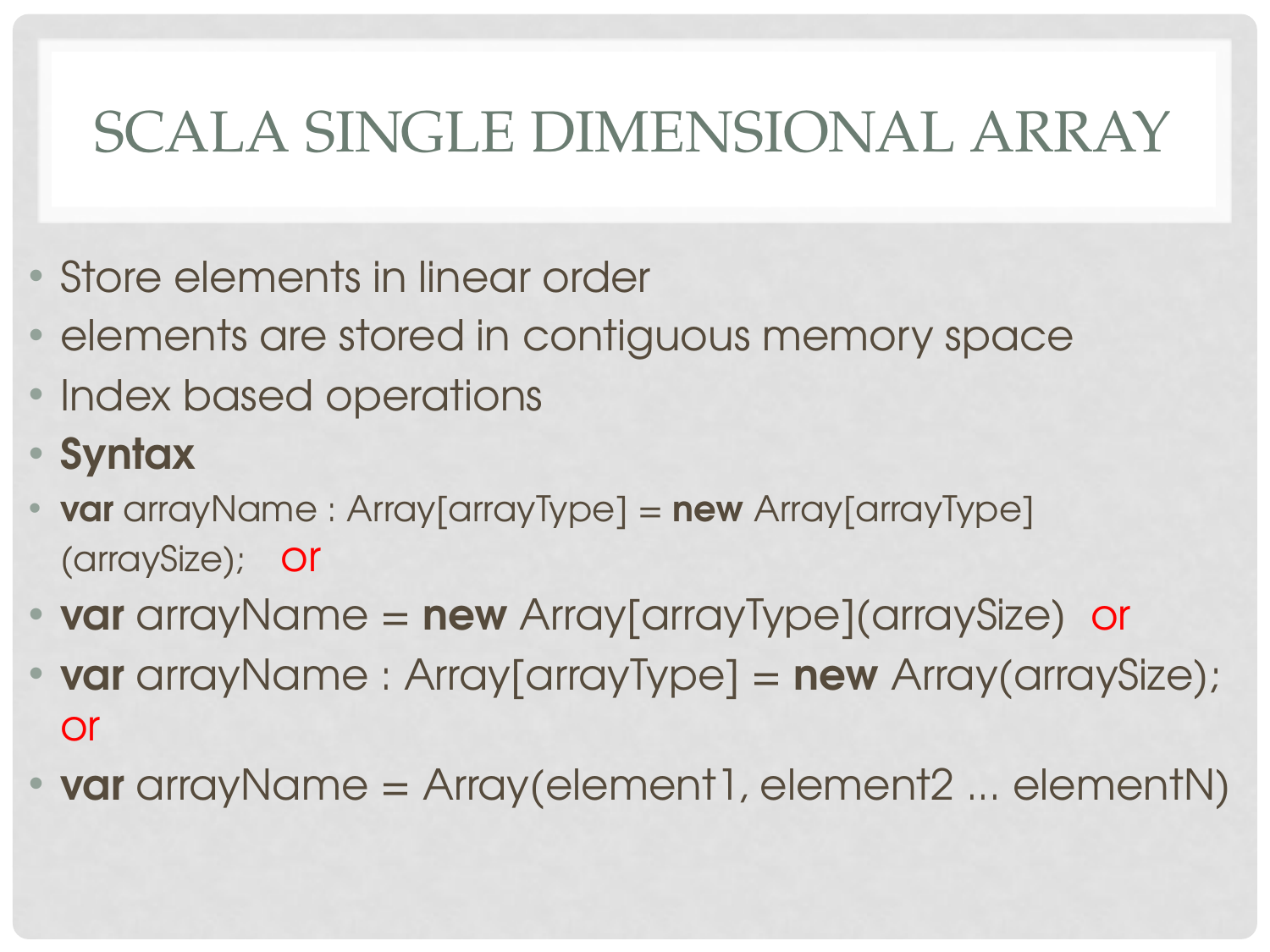

# Scala Single Dimensional Array
Store elements in linear order
elements are stored in contiguous memory space
Index based operations
Syntax
var arrayName : Array[arrayType] = new Array[arrayType](arraySize);   or
var arrayName = new Array[arrayType](arraySize)  or
var arrayName : Array[arrayType] = new Array(arraySize);   or
var arrayName = Array(element1, element2 ... elementN)